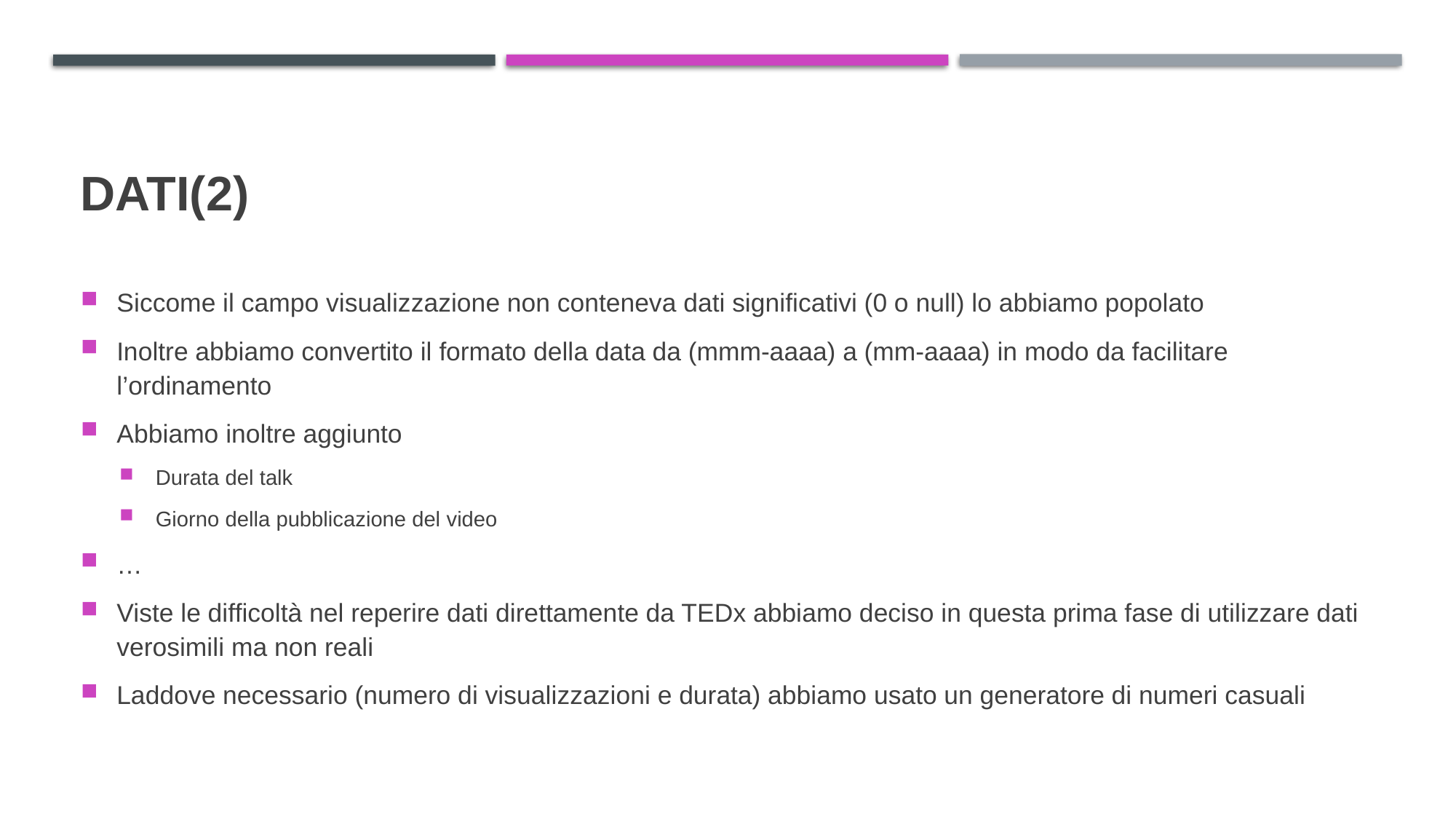

# DATI(2)
Siccome il campo visualizzazione non conteneva dati significativi (0 o null) lo abbiamo popolato
Inoltre abbiamo convertito il formato della data da (mmm-aaaa) a (mm-aaaa) in modo da facilitare l’ordinamento
Abbiamo inoltre aggiunto
Durata del talk
Giorno della pubblicazione del video
…
Viste le difficoltà nel reperire dati direttamente da TEDx abbiamo deciso in questa prima fase di utilizzare dati verosimili ma non reali
Laddove necessario (numero di visualizzazioni e durata) abbiamo usato un generatore di numeri casuali